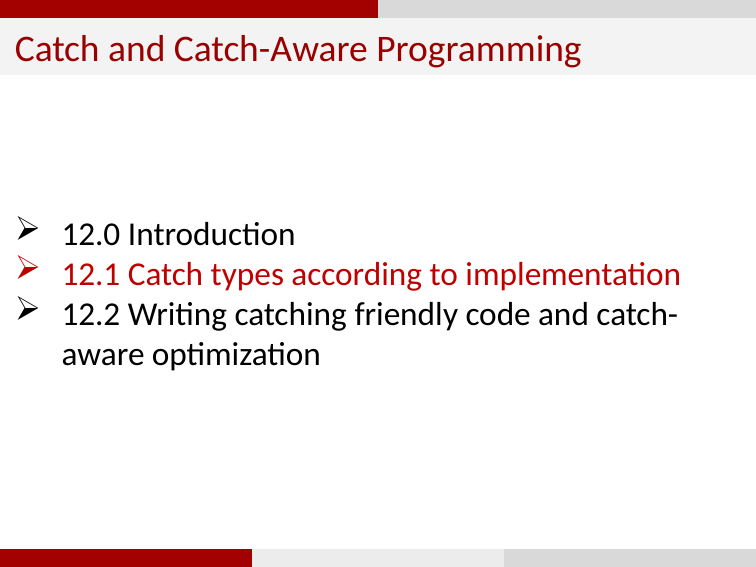

Catch and Catch-Aware Programming
12.0 Introduction
12.1 Catch types according to implementation
12.2 Writing catching friendly code and catch-aware optimization

10